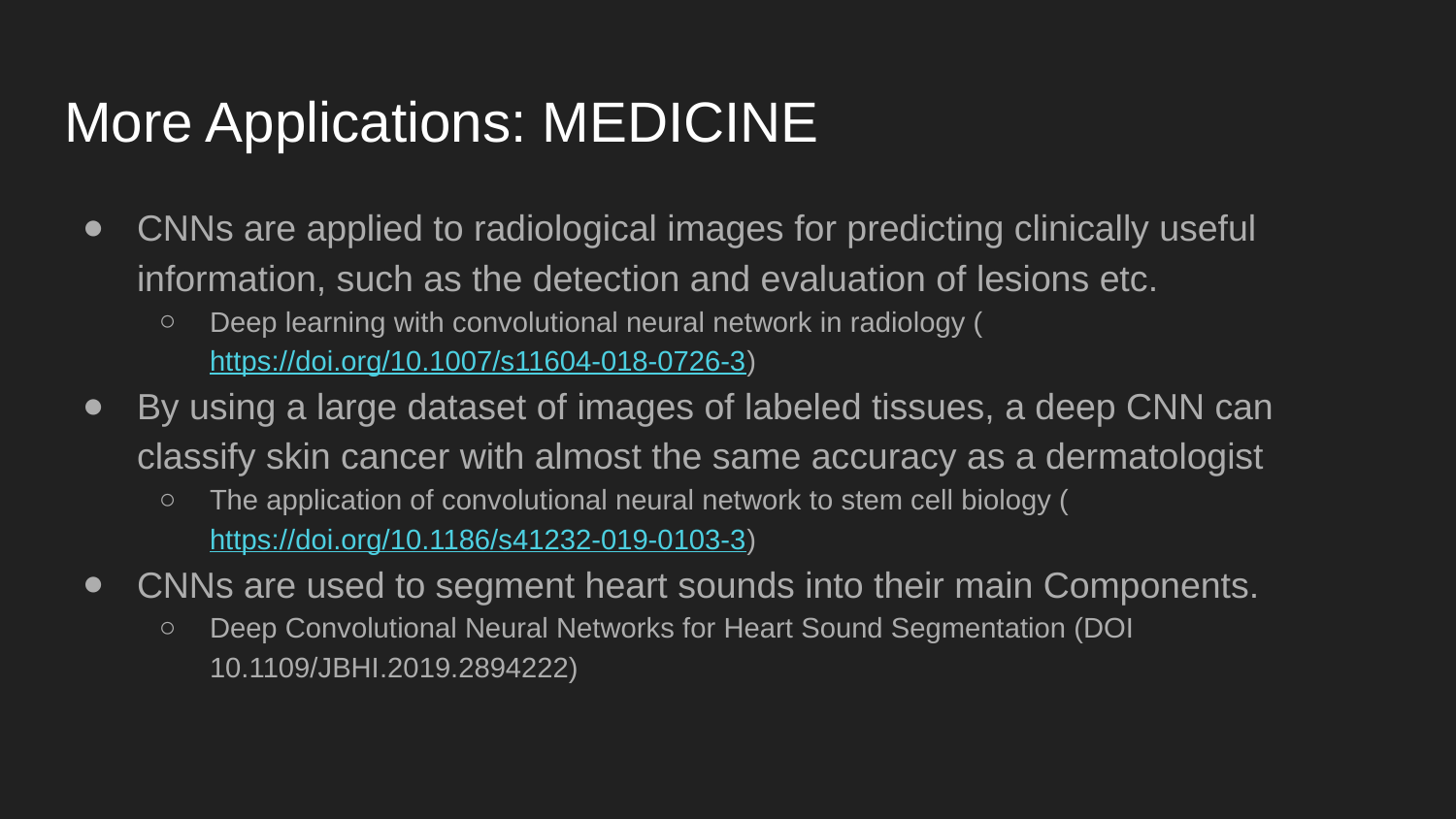

# More Applications: MEDICINE
CNNs are applied to radiological images for predicting clinically useful information, such as the detection and evaluation of lesions etc.
Deep learning with convolutional neural network in radiology (https://doi.org/10.1007/s11604-018-0726-3)
By using a large dataset of images of labeled tissues, a deep CNN can classify skin cancer with almost the same accuracy as a dermatologist
The application of convolutional neural network to stem cell biology (https://doi.org/10.1186/s41232-019-0103-3)
CNNs are used to segment heart sounds into their main Components.
Deep Convolutional Neural Networks for Heart Sound Segmentation (DOI 10.1109/JBHI.2019.2894222)